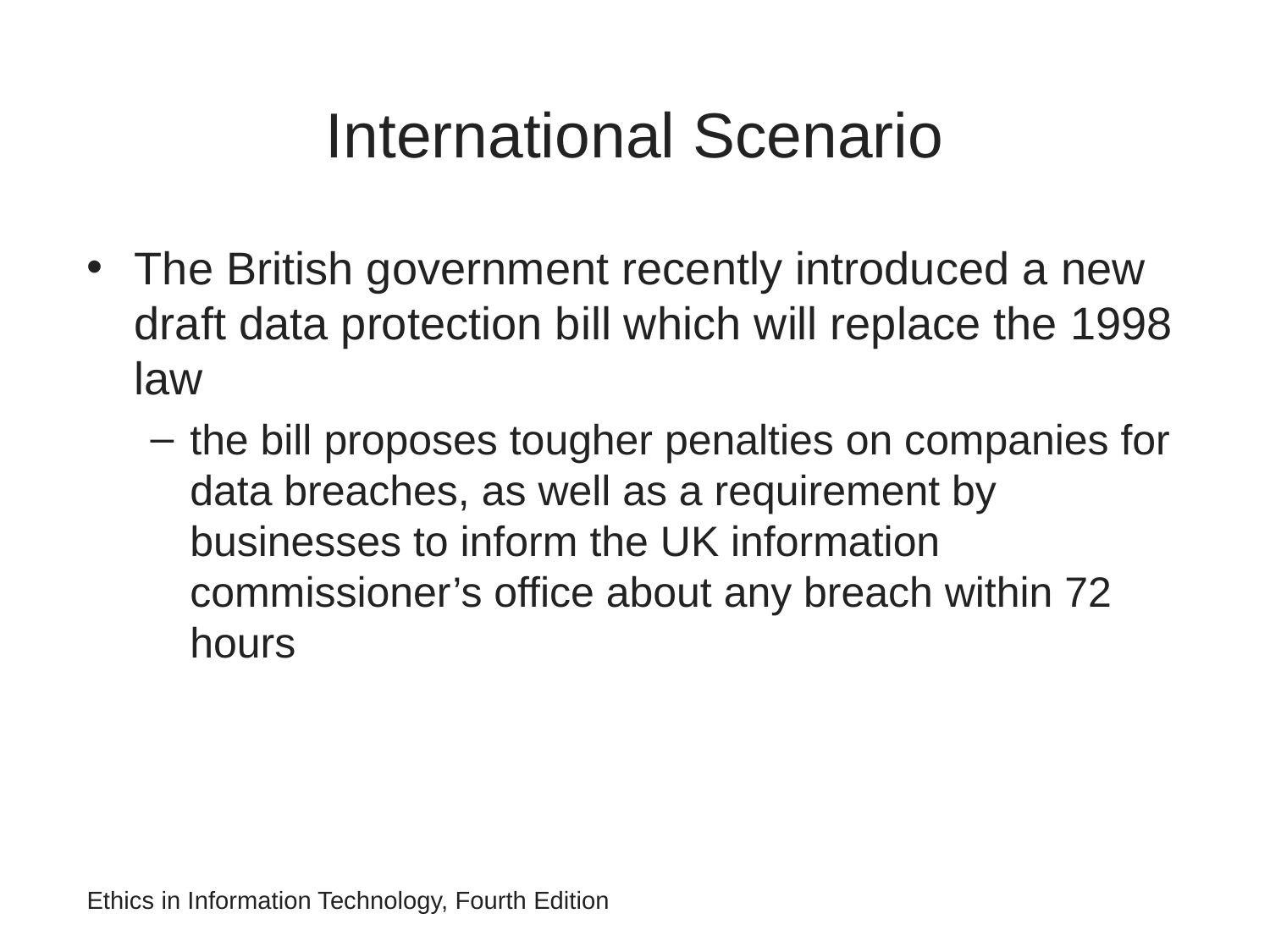

# International Scenario
The British government recently introduced a new draft data protection bill which will replace the 1998 law
the bill proposes tougher penalties on companies for data breaches, as well as a requirement by businesses to inform the UK information commissioner’s office about any breach within 72 hours
Ethics in Information Technology, Fourth Edition